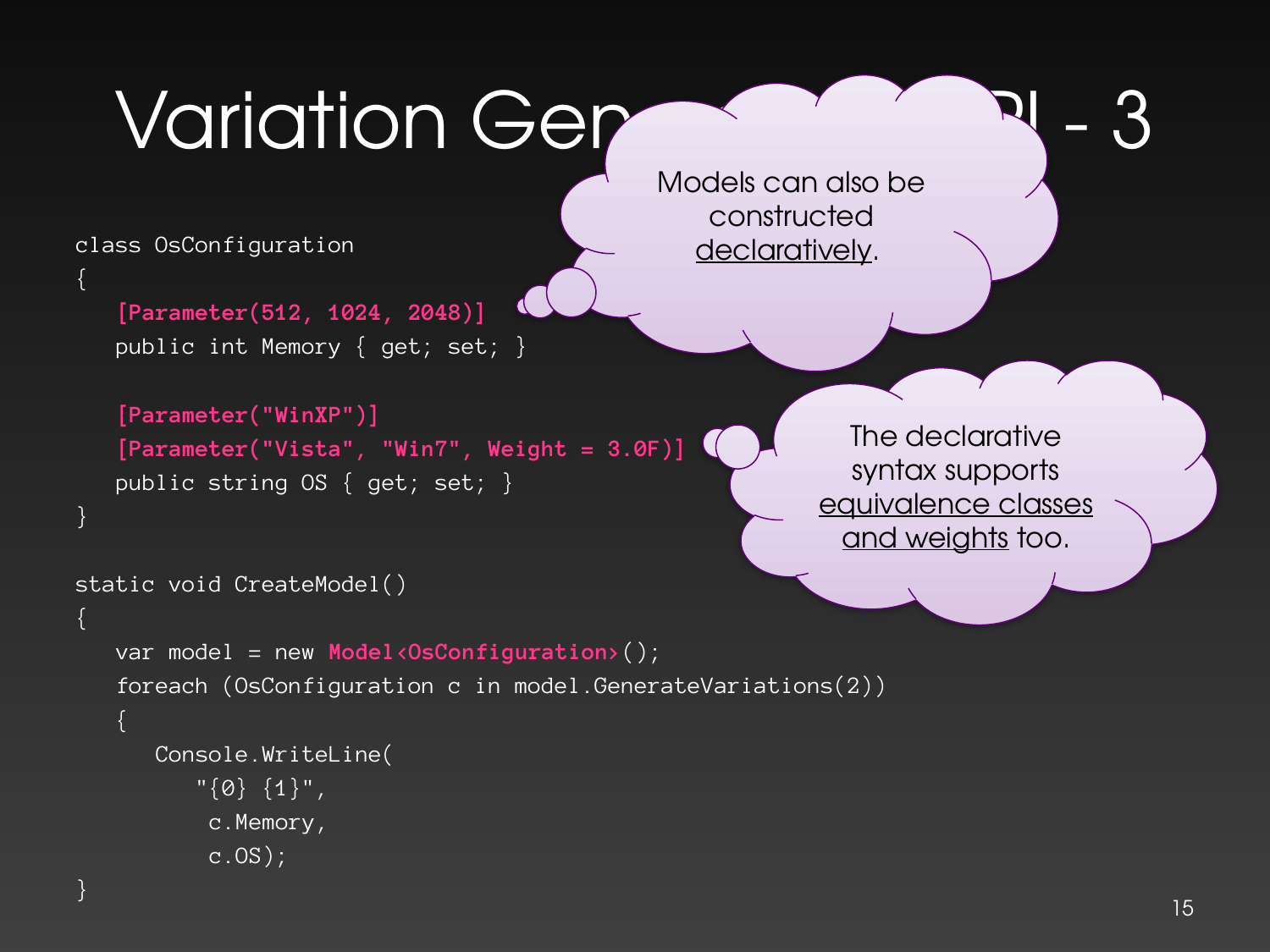

# Variation Generation API - 3
Models can also be constructed declaratively.
class OsConfiguration
{
   [Parameter(512, 1024, 2048)]
   public int Memory { get; set; }

   [Parameter("WinXP")]
   [Parameter("Vista", "Win7", Weight = 3.0F)]
   public string OS { get; set; }
}

static void CreateModel()
{
   var model = new Model<OsConfiguration>();
   foreach (OsConfiguration c in model.GenerateVariations(2))
   {
      Console.WriteLine(
         "{0} {1}",
          c.Memory,
          c.OS);
}
The declarative syntax supports equivalence classes and weights too.
15